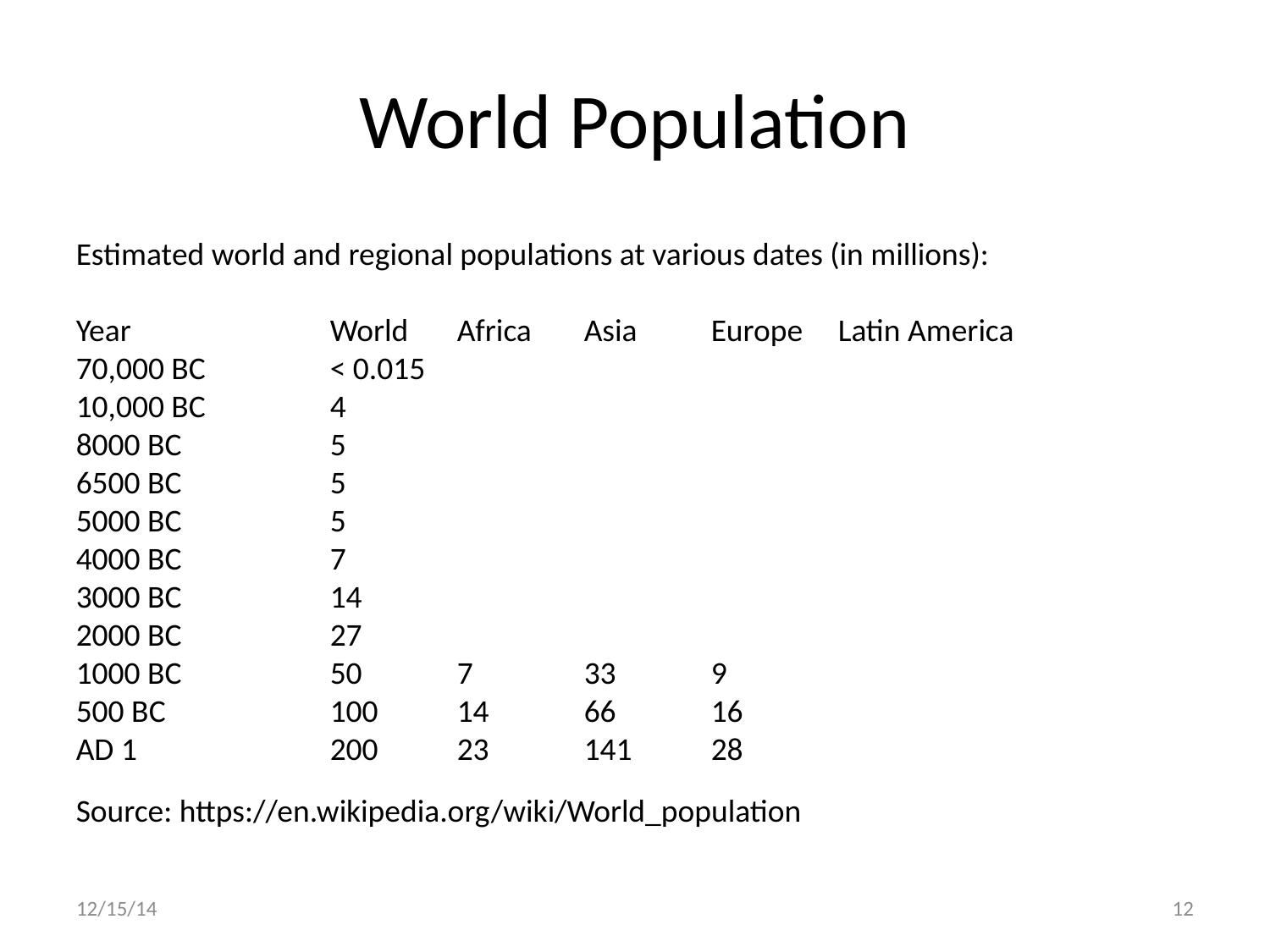

# World Population
Estimated world and regional populations at various dates (in millions):

Year		World	Africa	Asia	Europe	Latin America
70,000 BC	< 0.015
10,000 BC	4
8000 BC		5
6500 BC		5
5000 BC		5
4000 BC		7
3000 BC		14
2000 BC		27
1000 BC		50	7	33	9
500 BC		100	14	66	16
AD 1		200	23	141	28
Source: https://en.wikipedia.org/wiki/World_population
12/15/14
12